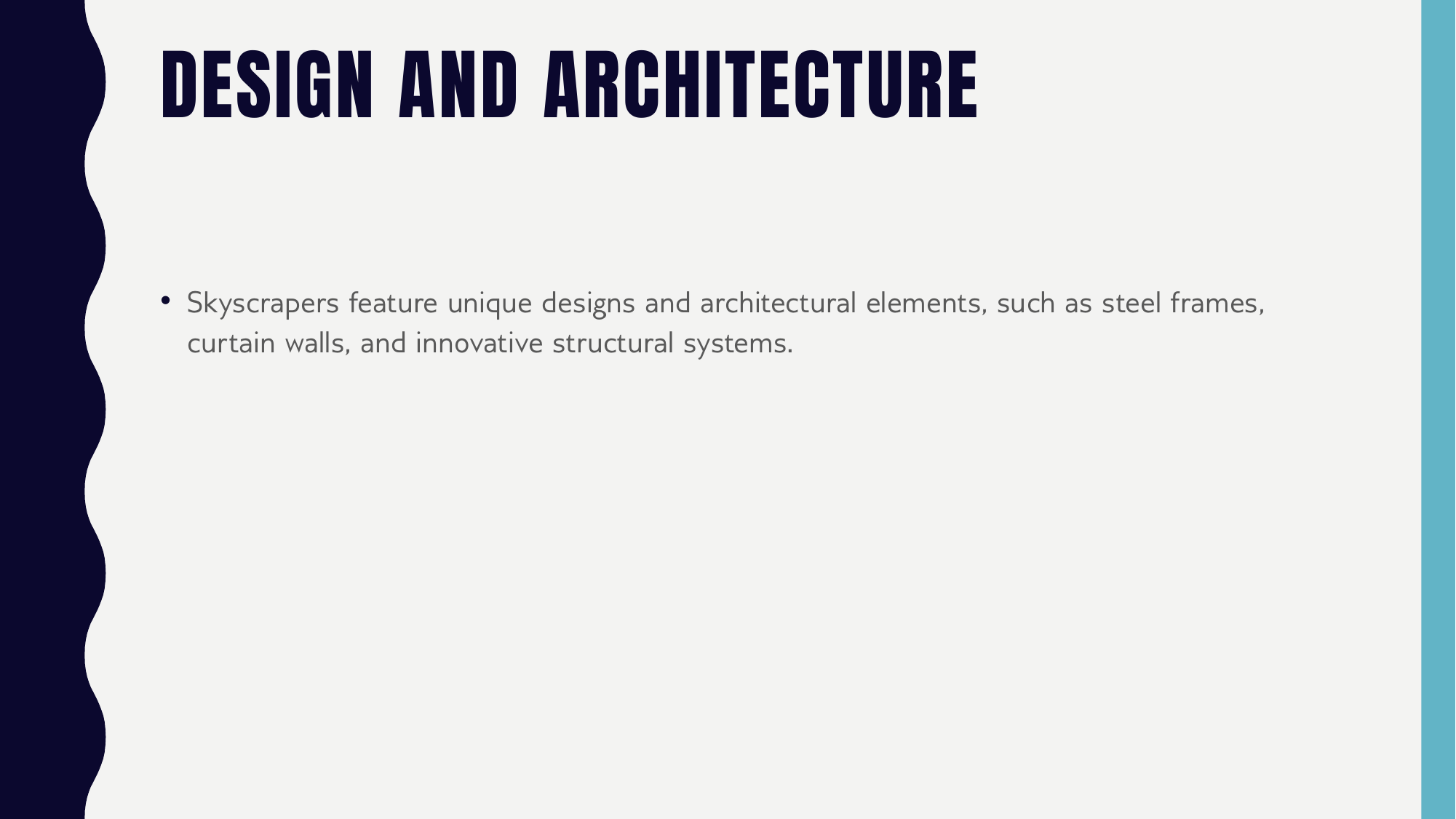

# Design and Architecture
Skyscrapers feature unique designs and architectural elements, such as steel frames, curtain walls, and innovative structural systems.